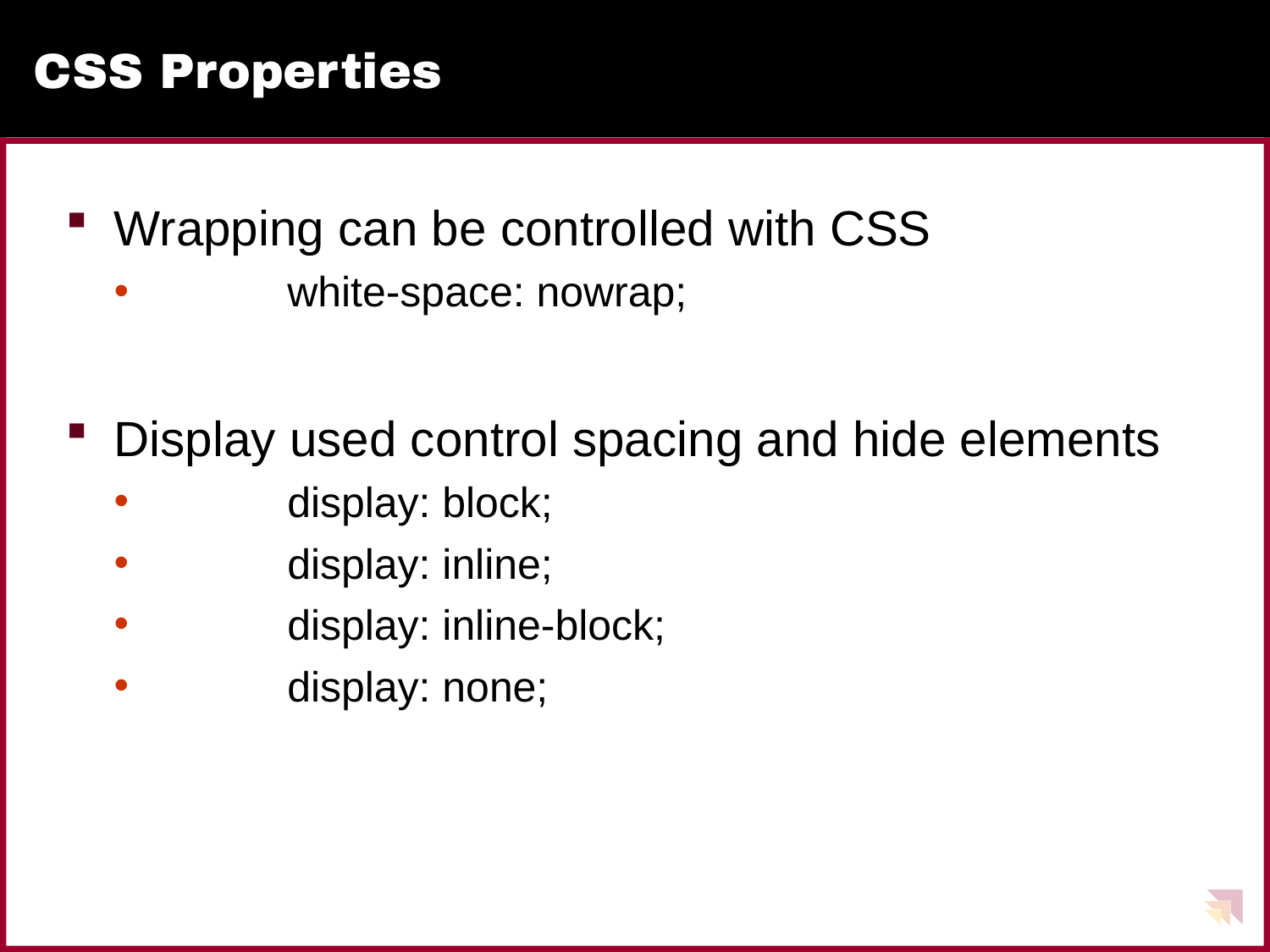

# CSS Properties
Wrapping can be controlled with CSS
	white-space: nowrap;

Display used control spacing and hide elements
	display: block;
	display: inline;
	display: inline-block;
	display: none;